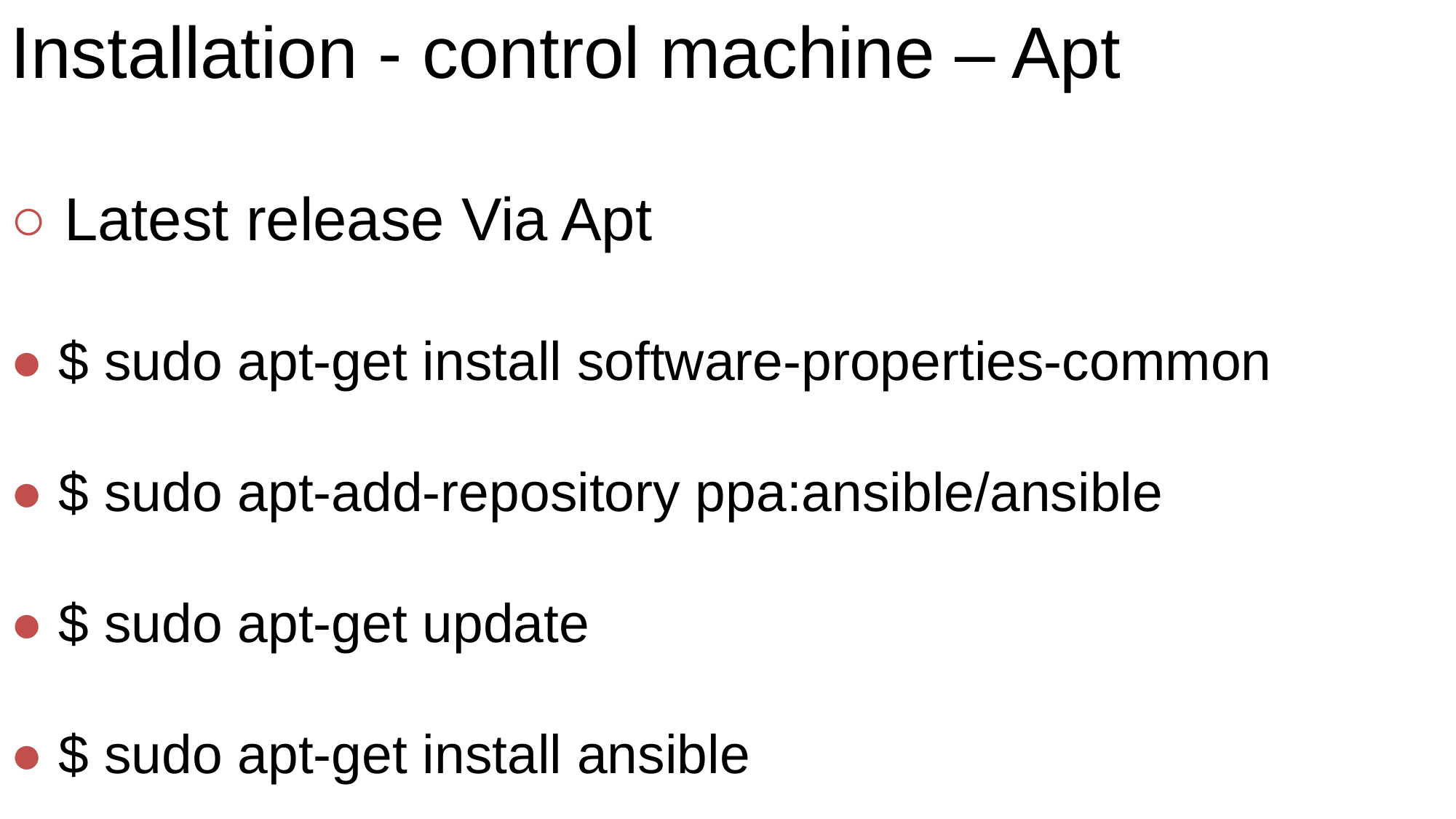

Installation - control machine – Apt

○ Latest release Via Apt

● $ sudo apt-get install software-properties-common

● $ sudo apt-add-repository ppa:ansible/ansible

● $ sudo apt-get update

● $ sudo apt-get install ansible